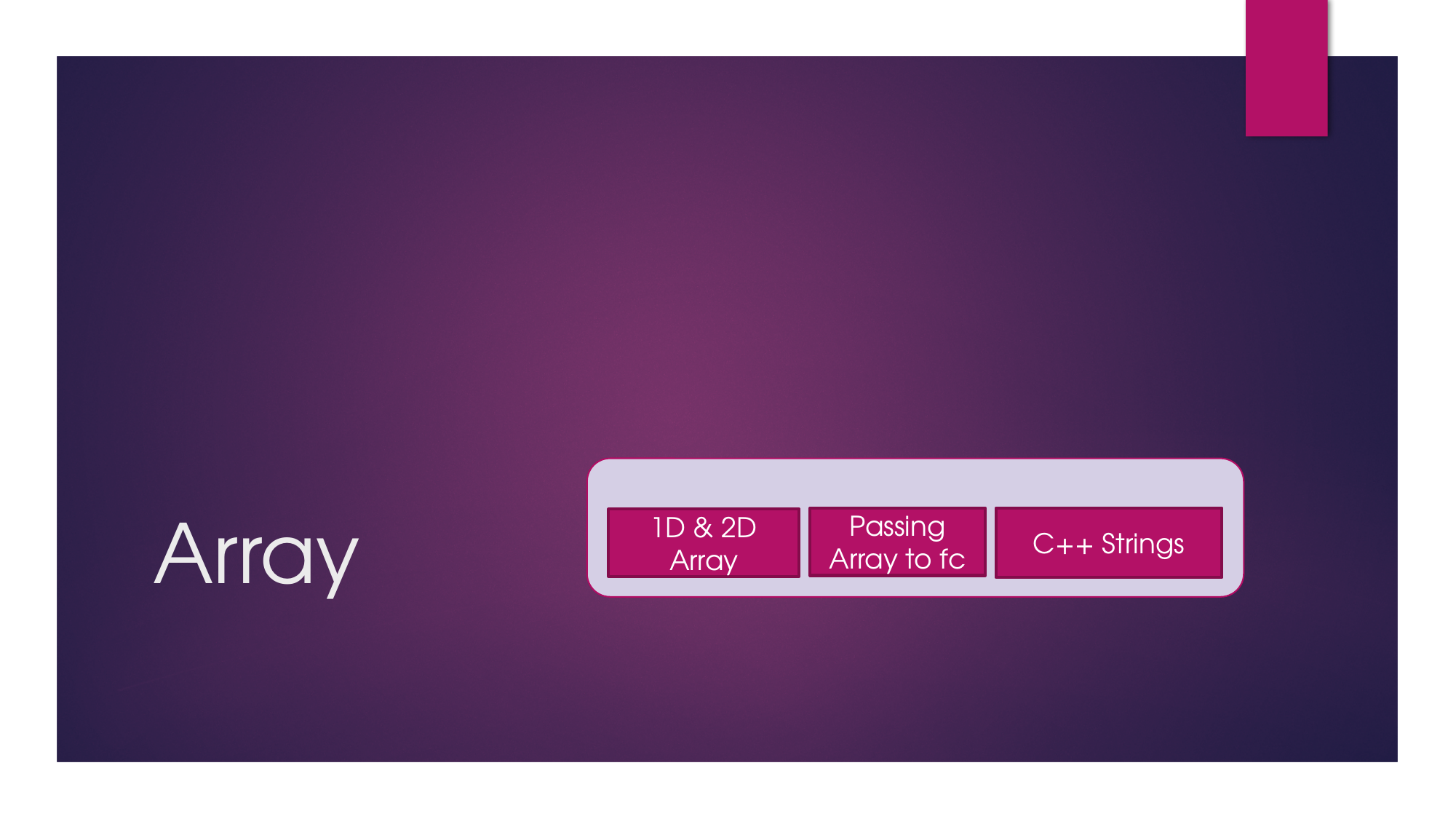

# Array

Passing
Array to fc
C++ Strings
1D & 2D Array